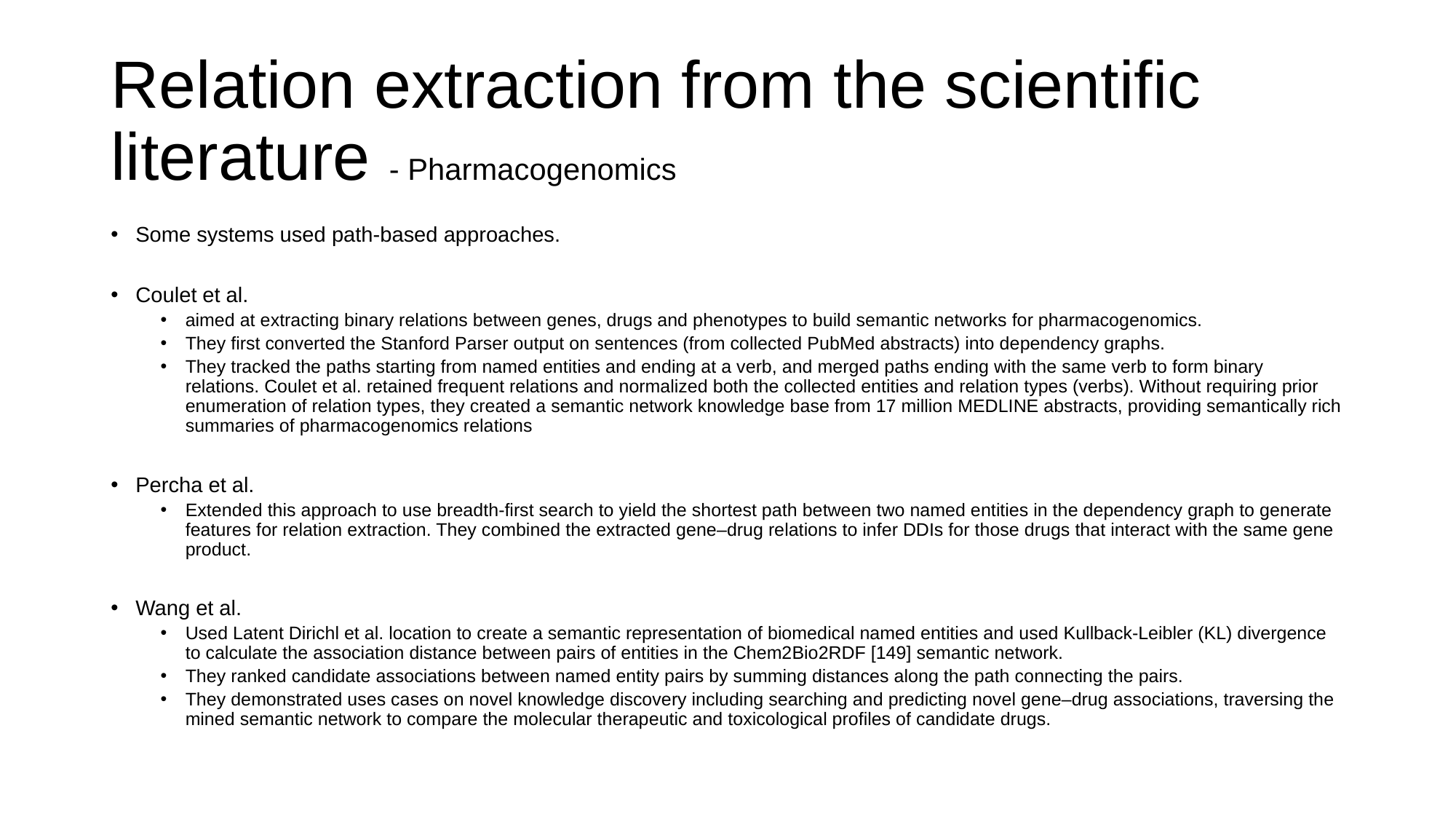

# Relation extraction from the scientific literature - Pharmacogenomics
Some systems used path-based approaches.

Coulet et al.
aimed at extracting binary relations between genes, drugs and phenotypes to build semantic networks for pharmacogenomics.
They first converted the Stanford Parser output on sentences (from collected PubMed abstracts) into dependency graphs.
They tracked the paths starting from named entities and ending at a verb, and merged paths ending with the same verb to form binary relations. Coulet et al. retained frequent relations and normalized both the collected entities and relation types (verbs). Without requiring prior enumeration of relation types, they created a semantic network knowledge base from 17 million MEDLINE abstracts, providing semantically rich summaries of pharmacogenomics relations

Percha et al.
Extended this approach to use breadth-first search to yield the shortest path between two named entities in the dependency graph to generate features for relation extraction. They combined the extracted gene–drug relations to infer DDIs for those drugs that interact with the same gene product.

Wang et al.
Used Latent Dirichl et al. location to create a semantic representation of biomedical named entities and used Kullback-Leibler (KL) divergence to calculate the association distance between pairs of entities in the Chem2Bio2RDF [149] semantic network.
They ranked candidate associations between named entity pairs by summing distances along the path connecting the pairs.
They demonstrated uses cases on novel knowledge discovery including searching and predicting novel gene–drug associations, traversing the mined semantic network to compare the molecular therapeutic and toxicological profiles of candidate drugs.